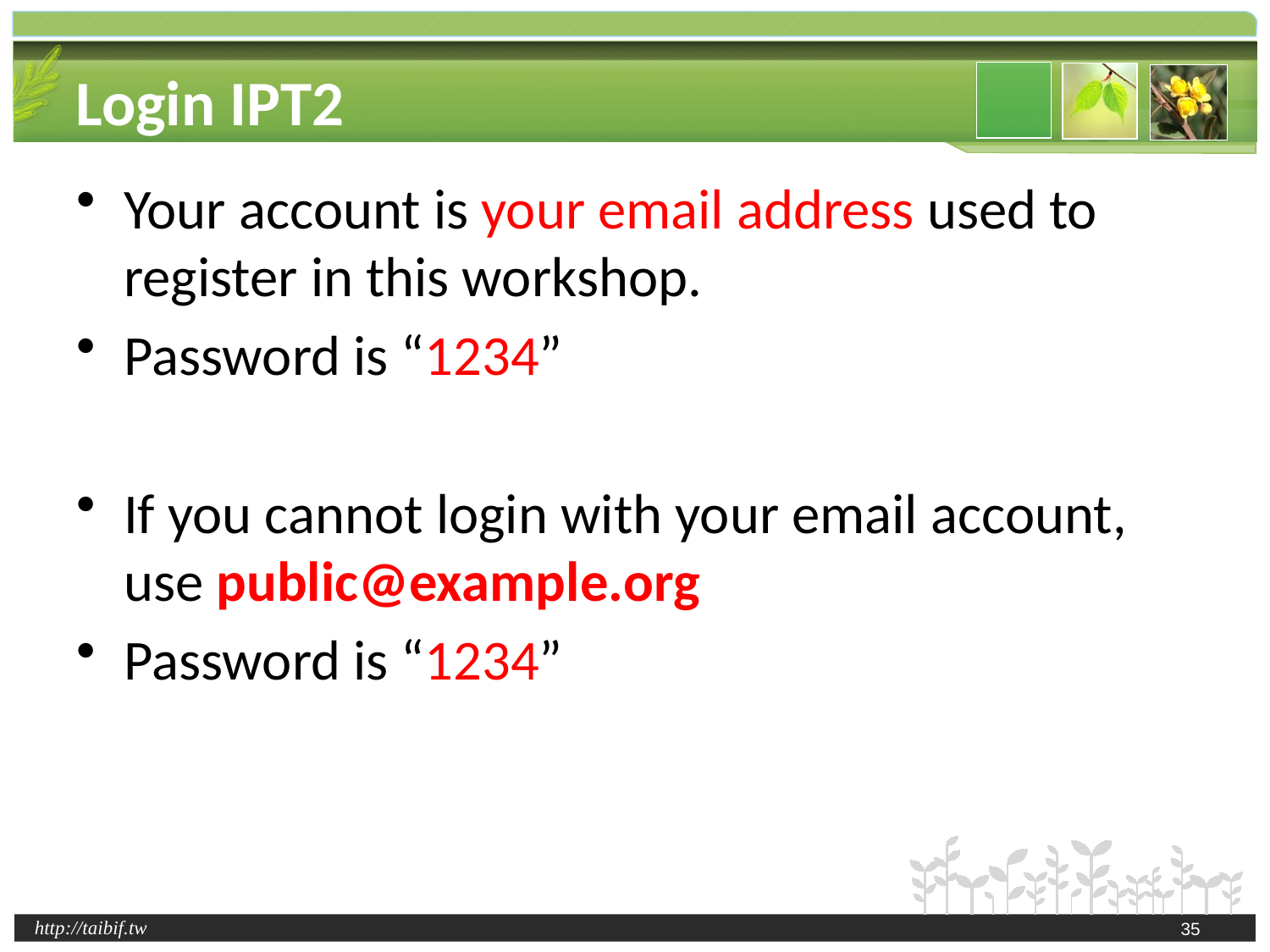

# Login IPT2
Your account is your email address used to register in this workshop.
Password is “1234”

If you cannot login with your email account, use public@example.org
Password is “1234”

35